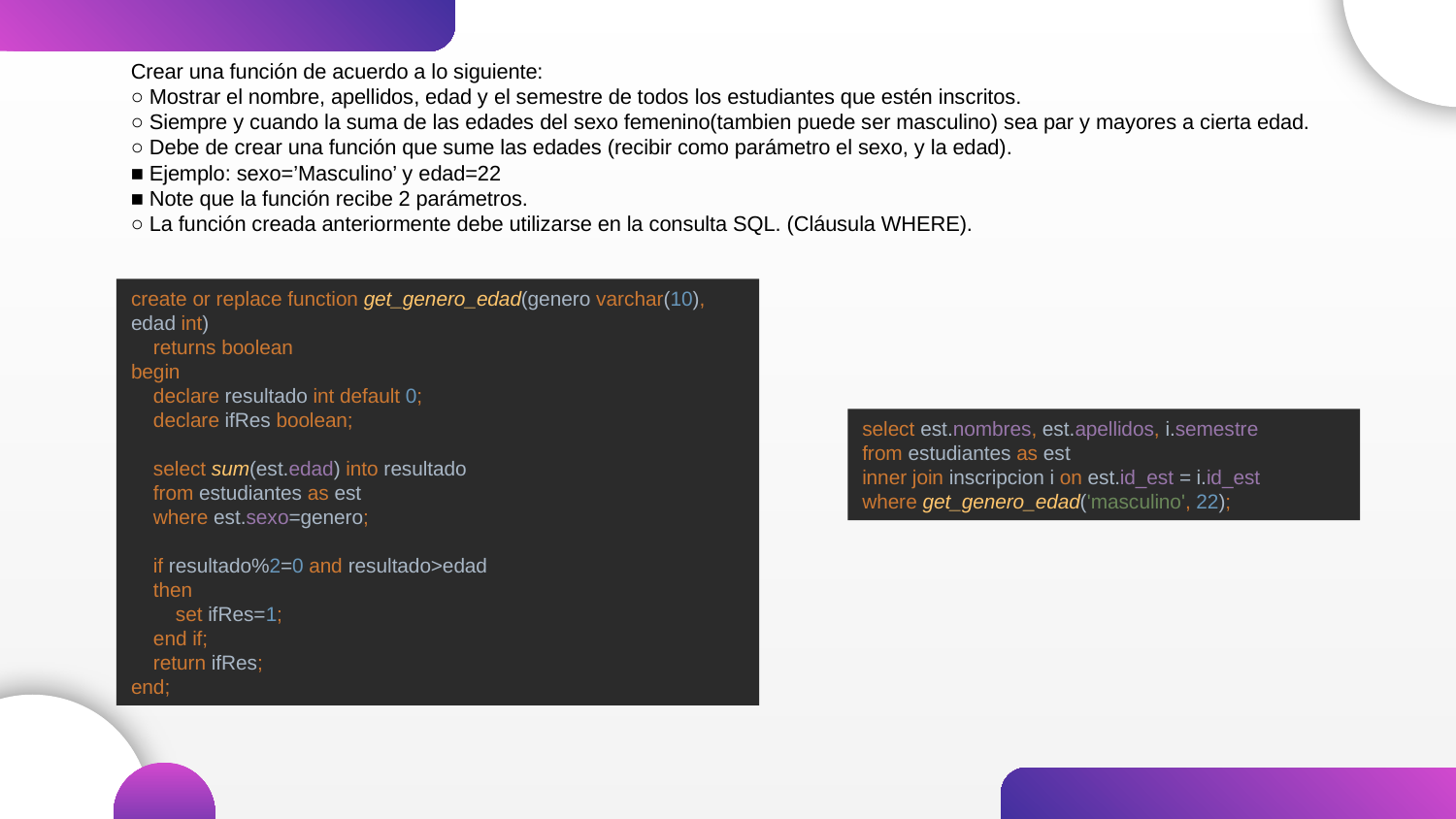

Crear una función de acuerdo a lo siguiente:
○ Mostrar el nombre, apellidos, edad y el semestre de todos los estudiantes que estén inscritos.
○ Siempre y cuando la suma de las edades del sexo femenino(tambien puede ser masculino) sea par y mayores a cierta edad.
○ Debe de crear una función que sume las edades (recibir como parámetro el sexo, y la edad).
■ Ejemplo: sexo=’Masculino’ y edad=22
■ Note que la función recibe 2 parámetros.
○ La función creada anteriormente debe utilizarse en la consulta SQL. (Cláusula WHERE).
create or replace function get_genero_edad(genero varchar(10), edad int)
    returns boolean
begin
    declare resultado int default 0;
    declare ifRes boolean;
    select sum(est.edad) into resultado
    from estudiantes as est
    where est.sexo=genero;
    if resultado%2=0 and resultado>edad
    then
        set ifRes=1;
    end if;
    return ifRes;
end;
select est.nombres, est.apellidos, i.semestre
from estudiantes as est
inner join inscripcion i on est.id_est = i.id_est
where get_genero_edad('masculino', 22);